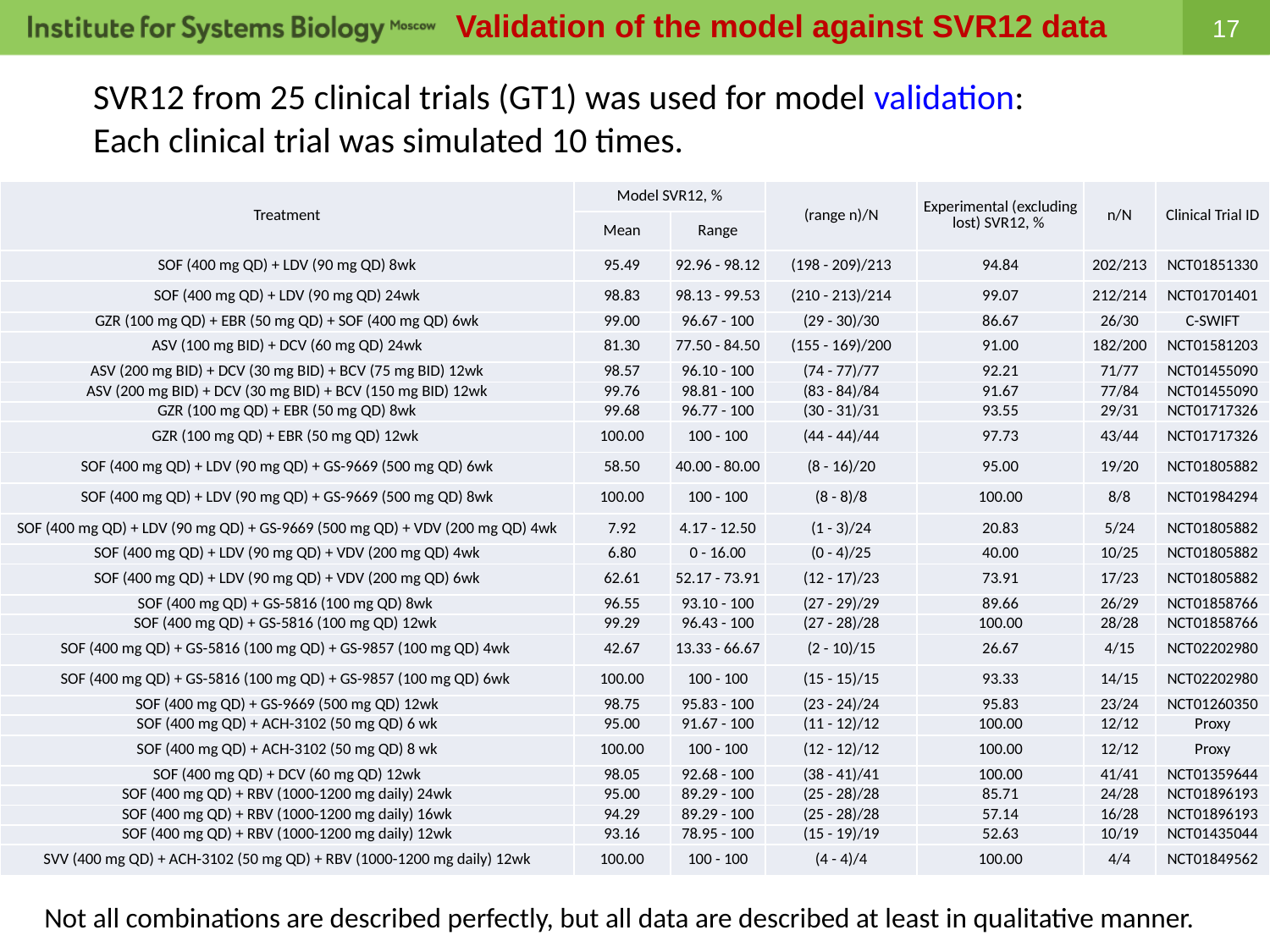

Validation of the model against SVR12 data
SVR12 from 25 clinical trials (GT1) was used for model validation:
Each clinical trial was simulated 10 times.
| Treatment | Model SVR12, % |  | (range n)/N | Experimental (excluding lost) SVR12, % | n/N | Clinical Trial ID |
| --- | --- | --- | --- | --- | --- | --- |
|  | Mean | Range |  |  |  |  |
| SOF (400 mg QD) + LDV (90 mg QD) 8wk | 95.49 | 92.96 - 98.12 | (198 - 209)/213 | 94.84 | 202/213 | NCT01851330 |
| SOF (400 mg QD) + LDV (90 mg QD) 24wk | 98.83 | 98.13 - 99.53 | (210 - 213)/214 | 99.07 | 212/214 | NCT01701401 |
| GZR (100 mg QD) + EBR (50 mg QD) + SOF (400 mg QD) 6wk | 99.00 | 96.67 - 100 | (29 - 30)/30 | 86.67 | 26/30 | C-SWIFT |
| ASV (100 mg BID) + DCV (60 mg QD) 24wk | 81.30 | 77.50 - 84.50 | (155 - 169)/200 | 91.00 | 182/200 | NCT01581203 |
| ASV (200 mg BID) + DCV (30 mg BID) + BCV (75 mg BID) 12wk | 98.57 | 96.10 - 100 | (74 - 77)/77 | 92.21 | 71/77 | NCT01455090 |
| ASV (200 mg BID) + DCV (30 mg BID) + BCV (150 mg BID) 12wk | 99.76 | 98.81 - 100 | (83 - 84)/84 | 91.67 | 77/84 | NCT01455090 |
| GZR (100 mg QD) + EBR (50 mg QD) 8wk | 99.68 | 96.77 - 100 | (30 - 31)/31 | 93.55 | 29/31 | NCT01717326 |
| GZR (100 mg QD) + EBR (50 mg QD) 12wk | 100.00 | 100 - 100 | (44 - 44)/44 | 97.73 | 43/44 | NCT01717326 |
| SOF (400 mg QD) + LDV (90 mg QD) + GS-9669 (500 mg QD) 6wk | 58.50 | 40.00 - 80.00 | (8 - 16)/20 | 95.00 | 19/20 | NCT01805882 |
| SOF (400 mg QD) + LDV (90 mg QD) + GS-9669 (500 mg QD) 8wk | 100.00 | 100 - 100 | (8 - 8)/8 | 100.00 | 8/8 | NCT01984294 |
| SOF (400 mg QD) + LDV (90 mg QD) + GS-9669 (500 mg QD) + VDV (200 mg QD) 4wk | 7.92 | 4.17 - 12.50 | (1 - 3)/24 | 20.83 | 5/24 | NCT01805882 |
| SOF (400 mg QD) + LDV (90 mg QD) + VDV (200 mg QD) 4wk | 6.80 | 0 - 16.00 | (0 - 4)/25 | 40.00 | 10/25 | NCT01805882 |
| SOF (400 mg QD) + LDV (90 mg QD) + VDV (200 mg QD) 6wk | 62.61 | 52.17 - 73.91 | (12 - 17)/23 | 73.91 | 17/23 | NCT01805882 |
| SOF (400 mg QD) + GS-5816 (100 mg QD) 8wk | 96.55 | 93.10 - 100 | (27 - 29)/29 | 89.66 | 26/29 | NCT01858766 |
| SOF (400 mg QD) + GS-5816 (100 mg QD) 12wk | 99.29 | 96.43 - 100 | (27 - 28)/28 | 100.00 | 28/28 | NCT01858766 |
| SOF (400 mg QD) + GS-5816 (100 mg QD) + GS-9857 (100 mg QD) 4wk | 42.67 | 13.33 - 66.67 | (2 - 10)/15 | 26.67 | 4/15 | NCT02202980 |
| SOF (400 mg QD) + GS-5816 (100 mg QD) + GS-9857 (100 mg QD) 6wk | 100.00 | 100 - 100 | (15 - 15)/15 | 93.33 | 14/15 | NCT02202980 |
| SOF (400 mg QD) + GS-9669 (500 mg QD) 12wk | 98.75 | 95.83 - 100 | (23 - 24)/24 | 95.83 | 23/24 | NCT01260350 |
| SOF (400 mg QD) + ACH-3102 (50 mg QD) 6 wk | 95.00 | 91.67 - 100 | (11 - 12)/12 | 100.00 | 12/12 | Proxy |
| SOF (400 mg QD) + ACH-3102 (50 mg QD) 8 wk | 100.00 | 100 - 100 | (12 - 12)/12 | 100.00 | 12/12 | Proxy |
| SOF (400 mg QD) + DCV (60 mg QD) 12wk | 98.05 | 92.68 - 100 | (38 - 41)/41 | 100.00 | 41/41 | NCT01359644 |
| SOF (400 mg QD) + RBV (1000-1200 mg daily) 24wk | 95.00 | 89.29 - 100 | (25 - 28)/28 | 85.71 | 24/28 | NCT01896193 |
| SOF (400 mg QD) + RBV (1000-1200 mg daily) 16wk | 94.29 | 89.29 - 100 | (25 - 28)/28 | 57.14 | 16/28 | NCT01896193 |
| SOF (400 mg QD) + RBV (1000-1200 mg daily) 12wk | 93.16 | 78.95 - 100 | (15 - 19)/19 | 52.63 | 10/19 | NCT01435044 |
| SVV (400 mg QD) + ACH-3102 (50 mg QD) + RBV (1000-1200 mg daily) 12wk | 100.00 | 100 - 100 | (4 - 4)/4 | 100.00 | 4/4 | NCT01849562 |
Not all combinations are described perfectly, but all data are described at least in qualitative manner.